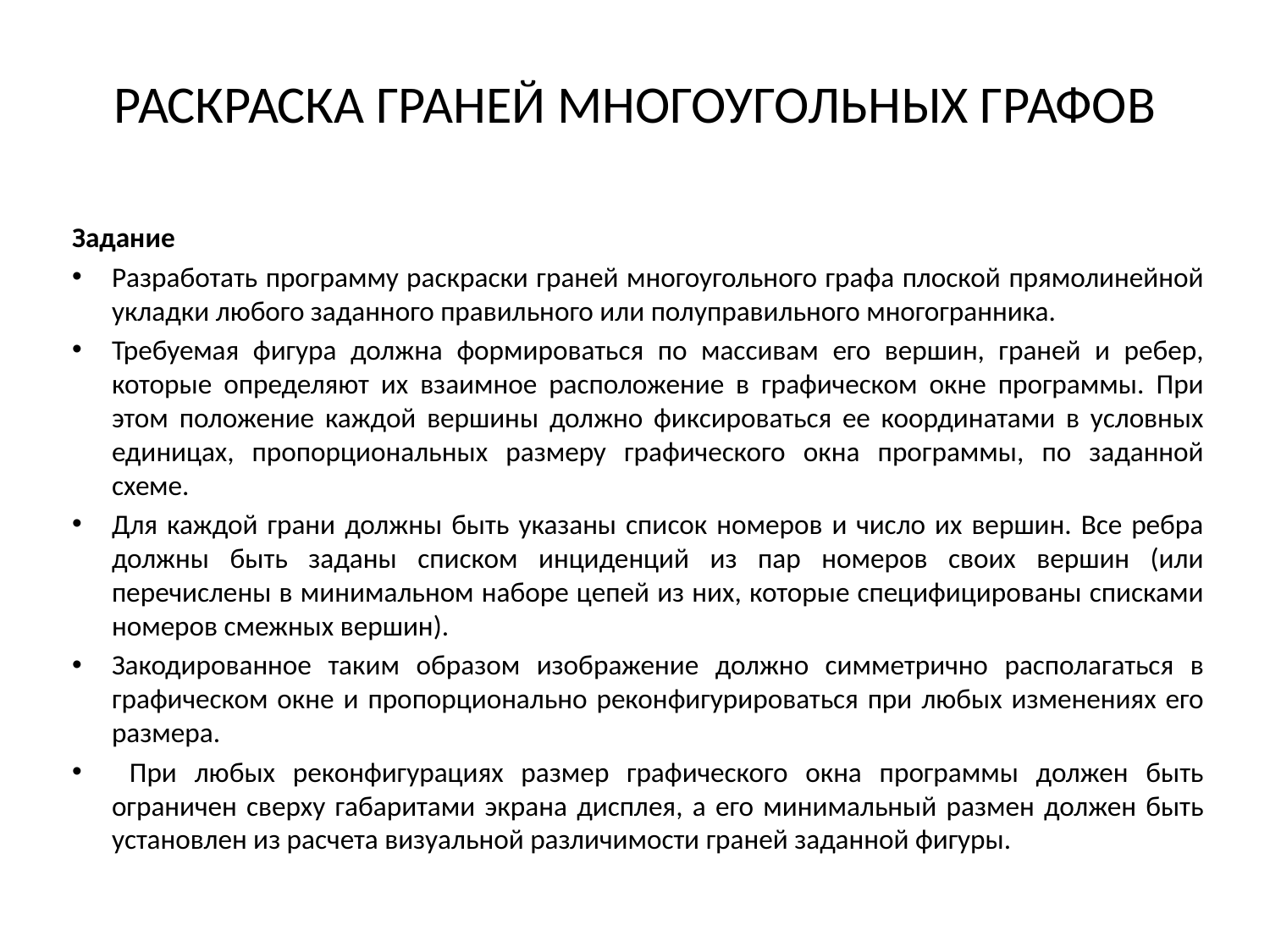

# РАСКРАСКА ГРАНЕЙ МНОГОУГОЛЬНЫХ ГРАФОВ
Задание
Разработать программу раскраски граней многоугольного графа плоской прямолинейной укладки любого заданного правильного или полуправильного многогранника.
Требуемая фигура должна формироваться по массивам его вершин, граней и ребер, которые определяют их взаимное расположение в графическом окне программы. При этом положение каждой вершины должно фиксироваться ее координатами в условных единицах, пропорциональных размеру графического окна программы, по заданной схеме.
Для каждой грани должны быть указаны список номеров и число их вершин. Все ребра должны быть заданы списком инциденций из пар номеров своих вершин (или перечислены в минимальном наборе цепей из них, которые специфицированы списками номеров смежных вершин).
Закодированное таким образом изображение должно симметрично располагаться в графическом окне и пропорционально реконфигурироваться при любых изменениях его размера.
 При любых реконфигурациях размер графического окна программы должен быть ограничен сверху габаритами экрана дисплея, а его минимальный размен должен быть установлен из расчета визуальной различимости граней заданной фигуры.